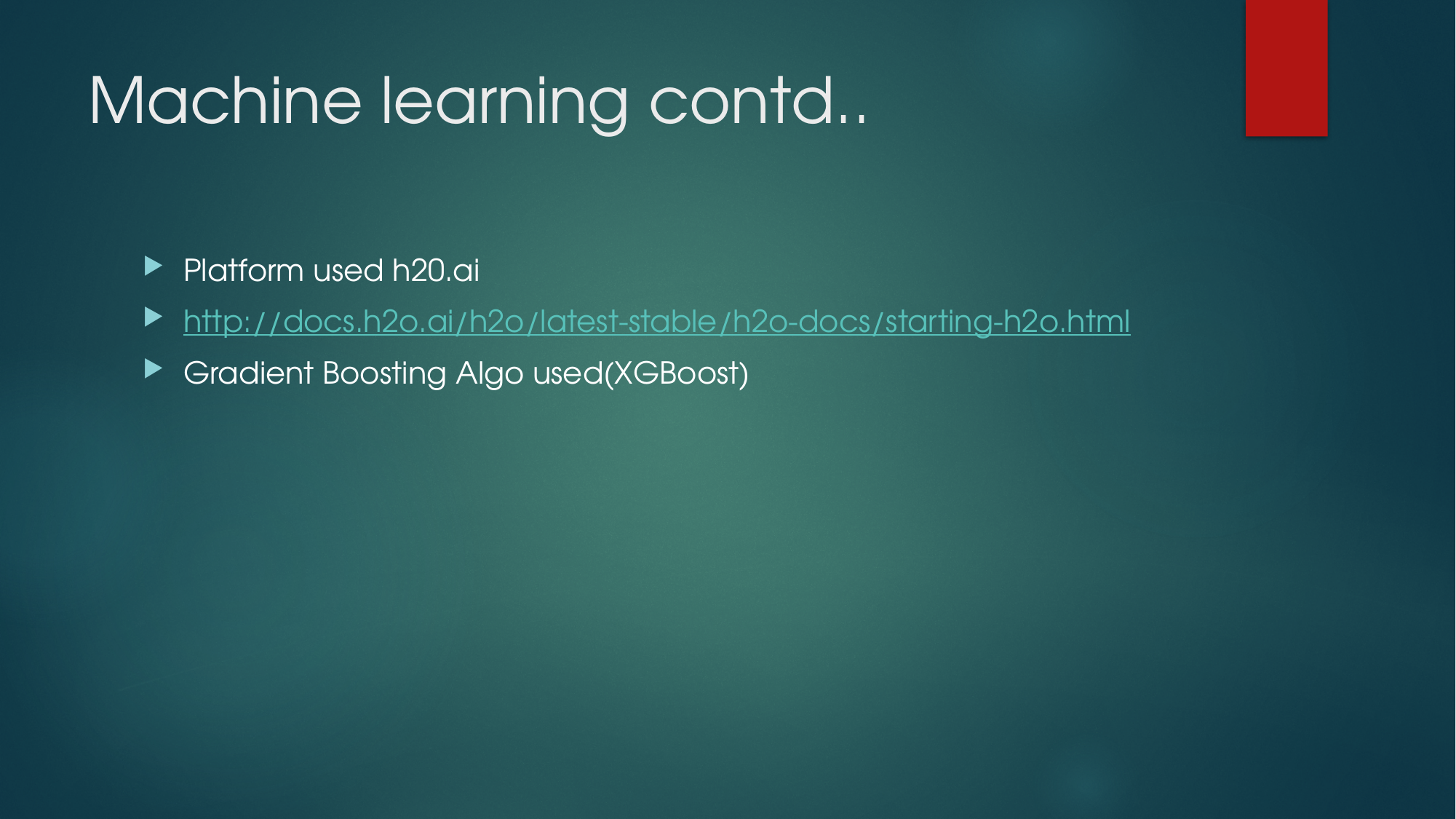

# Machine learning contd..
Platform used h20.ai
http://docs.h2o.ai/h2o/latest-stable/h2o-docs/starting-h2o.html
Gradient Boosting Algo used(XGBoost)